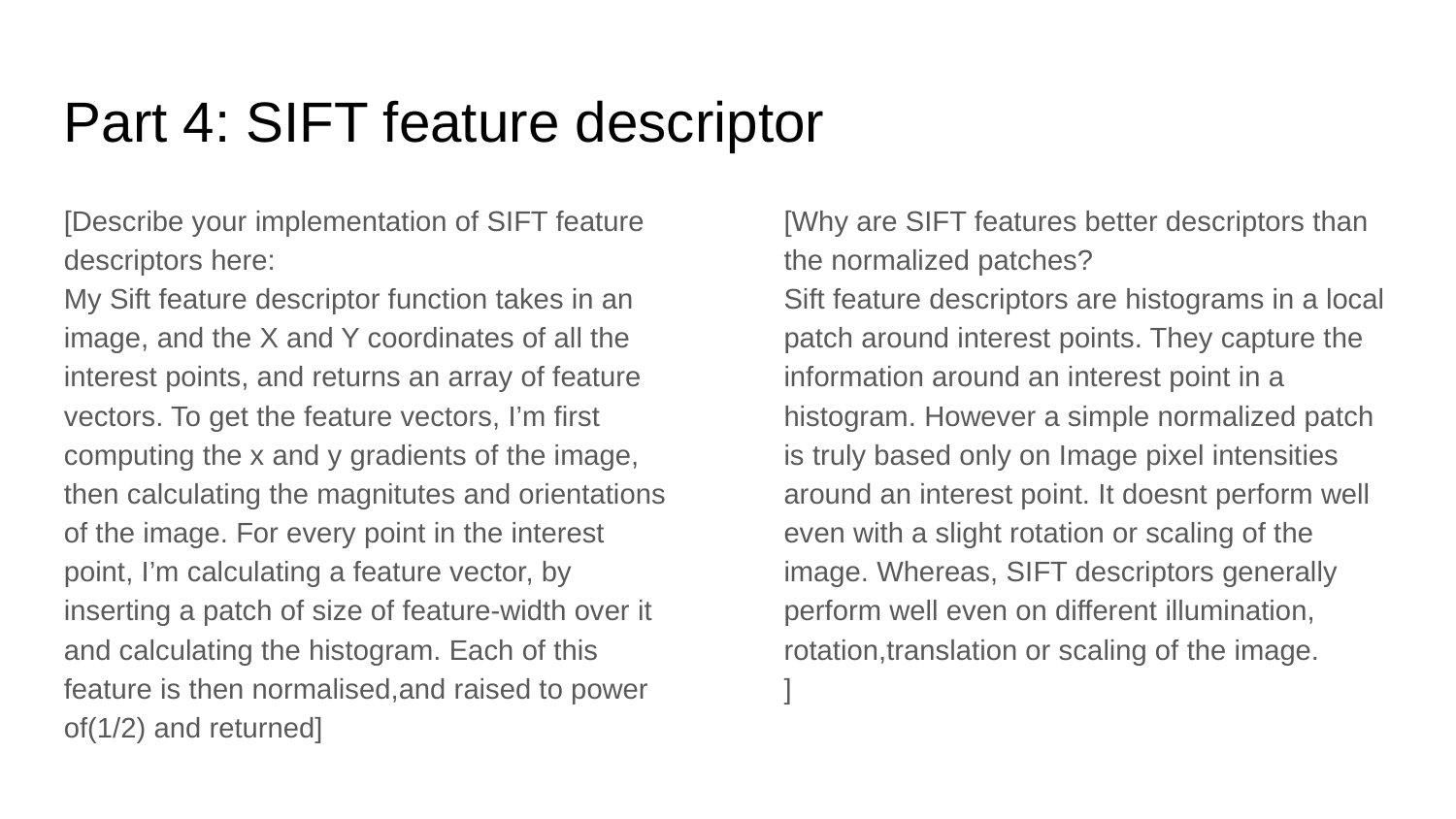

Part 4: SIFT feature descriptor
[Describe your implementation of SIFT feature descriptors here:
My Sift feature descriptor function takes in an image, and the X and Y coordinates of all the interest points, and returns an array of feature vectors. To get the feature vectors, I’m first computing the x and y gradients of the image, then calculating the magnitutes and orientations of the image. For every point in the interest point, I’m calculating a feature vector, by inserting a patch of size of feature-width over it and calculating the histogram. Each of this feature is then normalised,and raised to power of(1/2) and returned]
[Why are SIFT features better descriptors than the normalized patches?
Sift feature descriptors are histograms in a local patch around interest points. They capture the information around an interest point in a histogram. However a simple normalized patch is truly based only on Image pixel intensities around an interest point. It doesnt perform well even with a slight rotation or scaling of the image. Whereas, SIFT descriptors generally perform well even on different illumination, rotation,translation or scaling of the image.
]